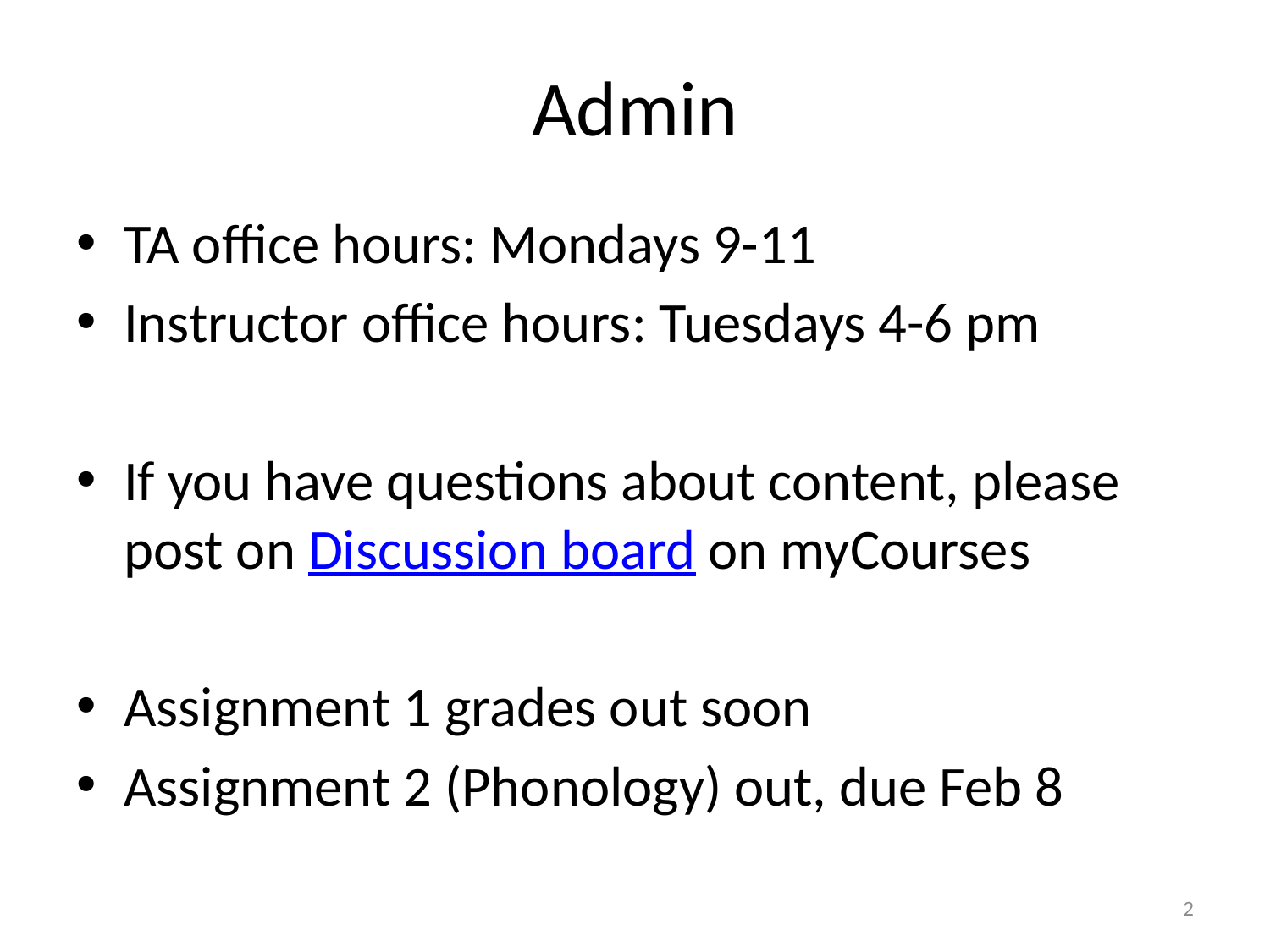

# Admin
TA office hours: Mondays 9-11
Instructor office hours: Tuesdays 4-6 pm

If you have questions about content, please post on Discussion board on myCourses

Assignment 1 grades out soon
Assignment 2 (Phonology) out, due Feb 8

2